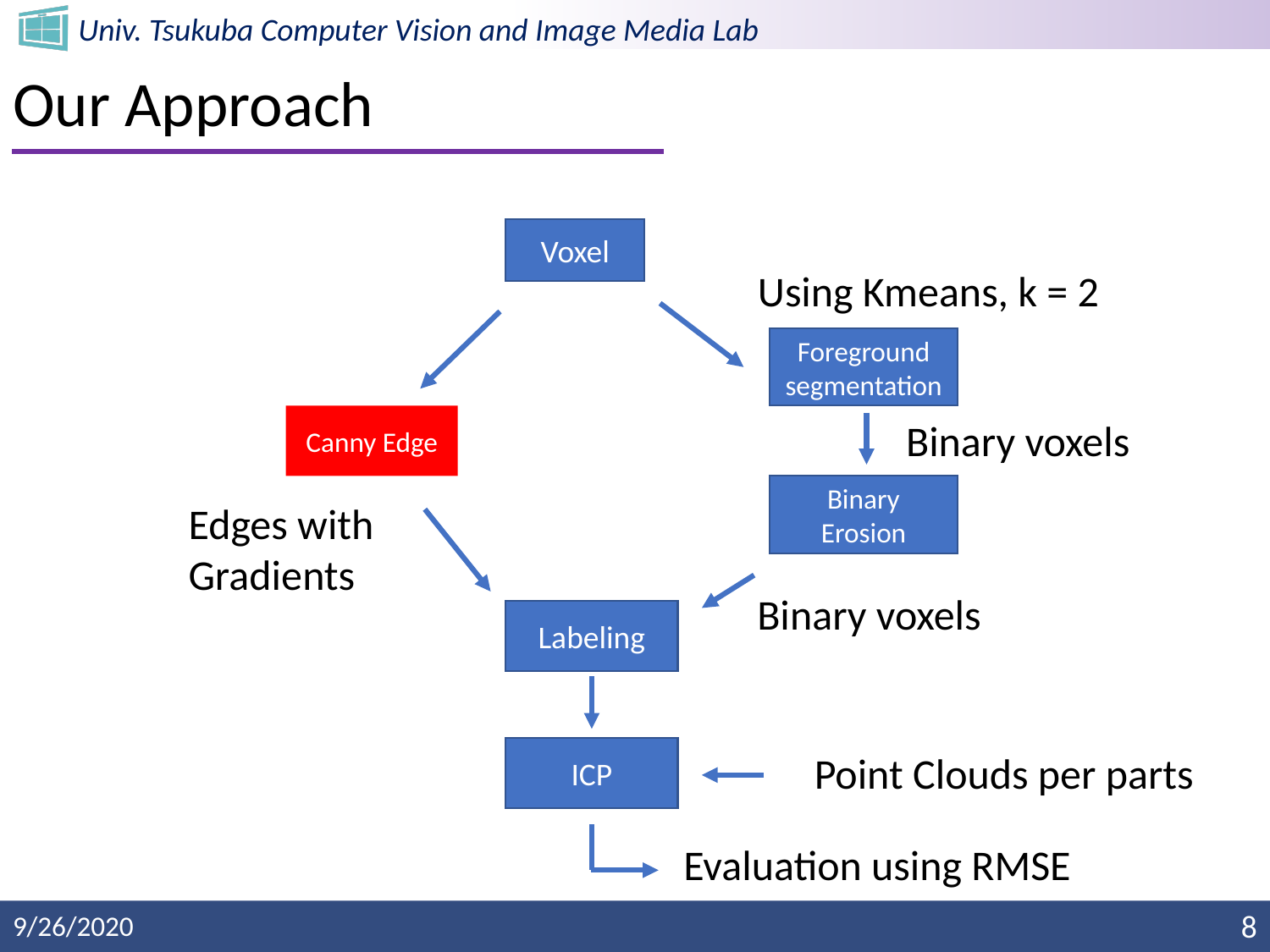

# Our Approach
Voxel
Using Kmeans, k = 2
Foreground segmentation
Canny Edge
Binary voxels
Binary Erosion
Edges with
Gradients
Binary voxels
Labeling
ICP
Point Clouds per parts
Evaluation using RMSE
9/26/2020